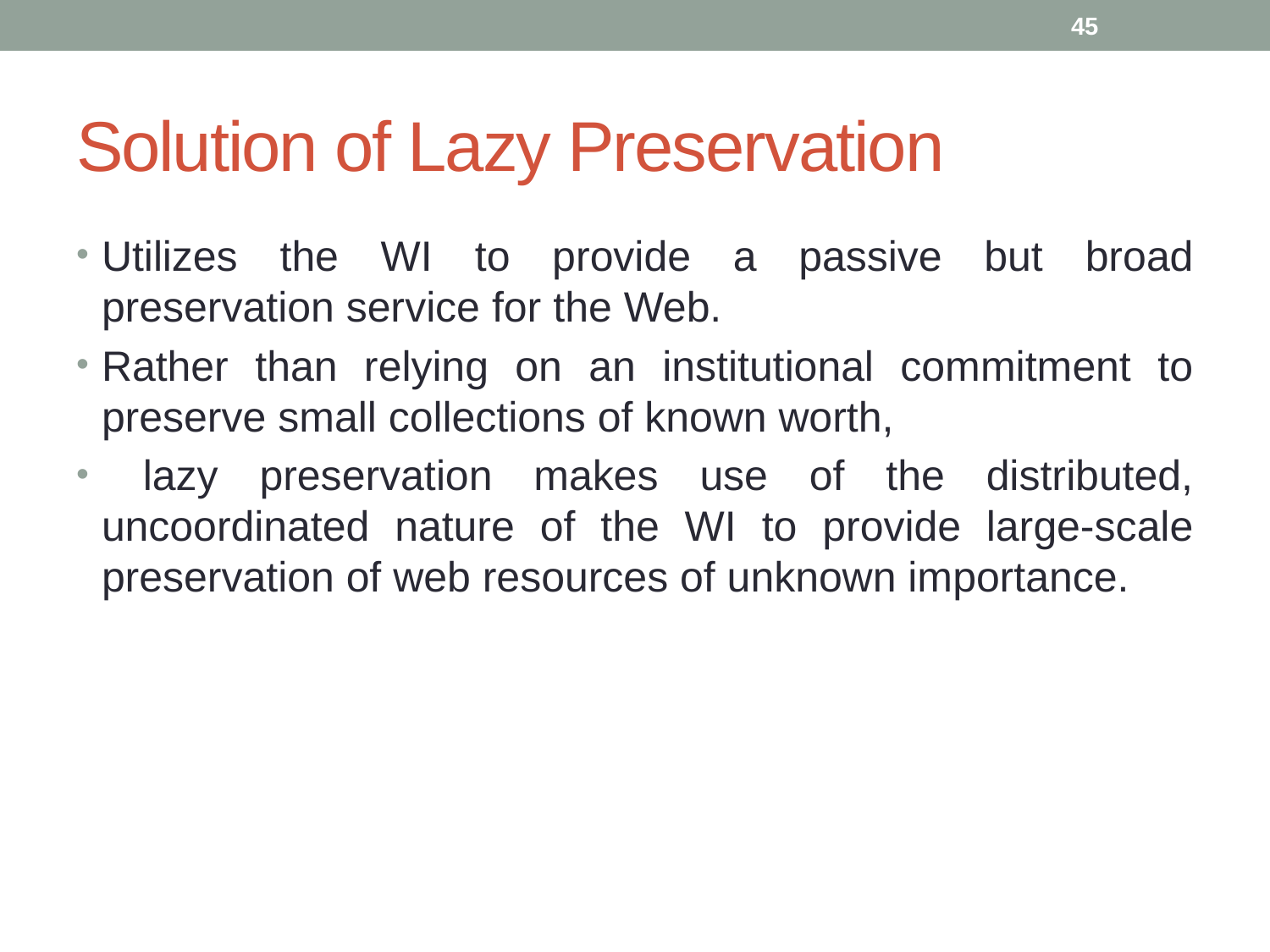

45
# Solution of Lazy Preservation
Utilizes the WI to provide a passive but broad preservation service for the Web.
Rather than relying on an institutional commitment to preserve small collections of known worth,
 lazy preservation makes use of the distributed, uncoordinated nature of the WI to provide large-scale preservation of web resources of unknown importance.